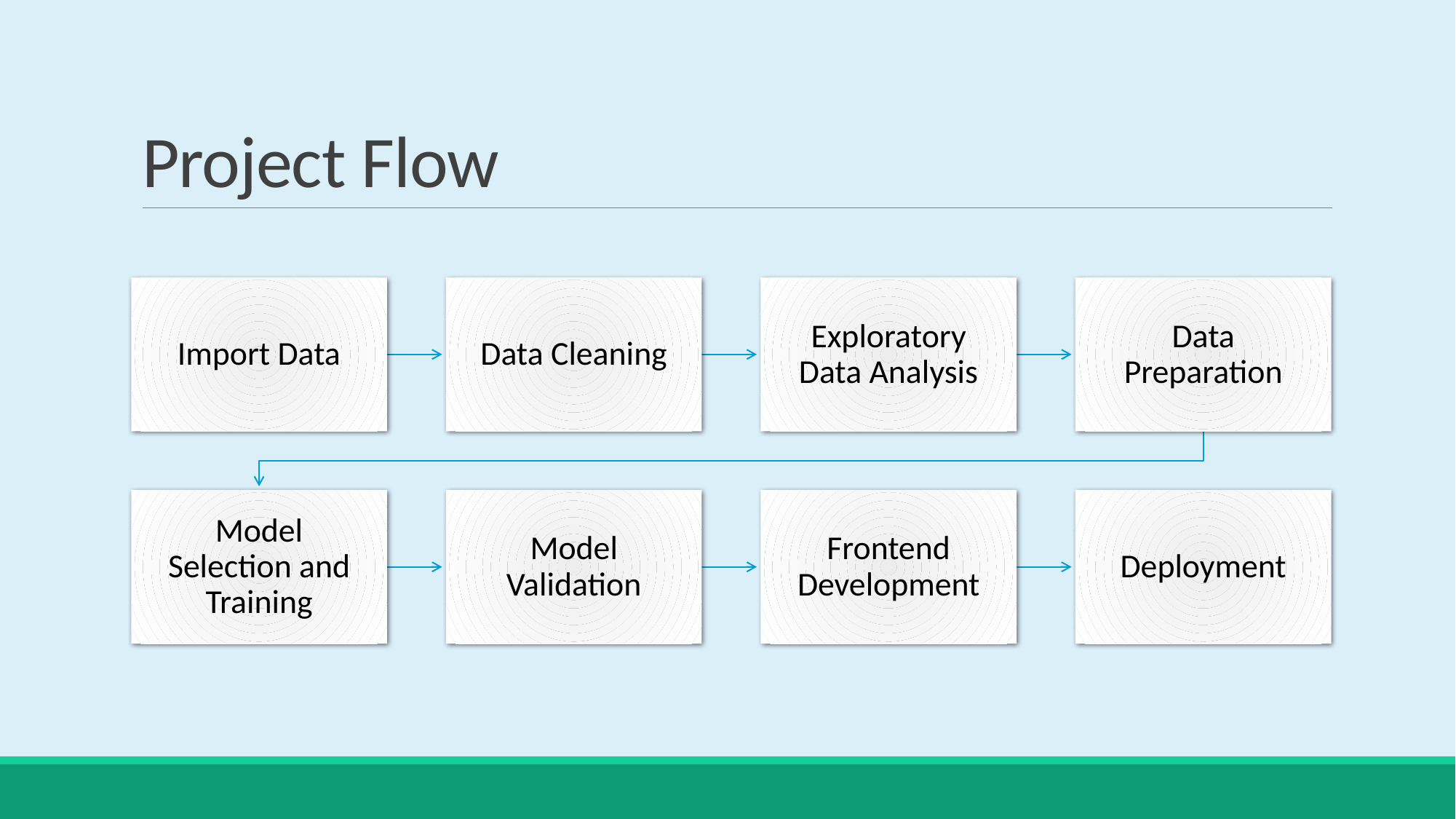

# Project Flow

Import Data

Data Cleaning

Exploratory Data Analysis

Data Preparation

Model Selection and Training

Model Validation

Frontend Development
Deployment